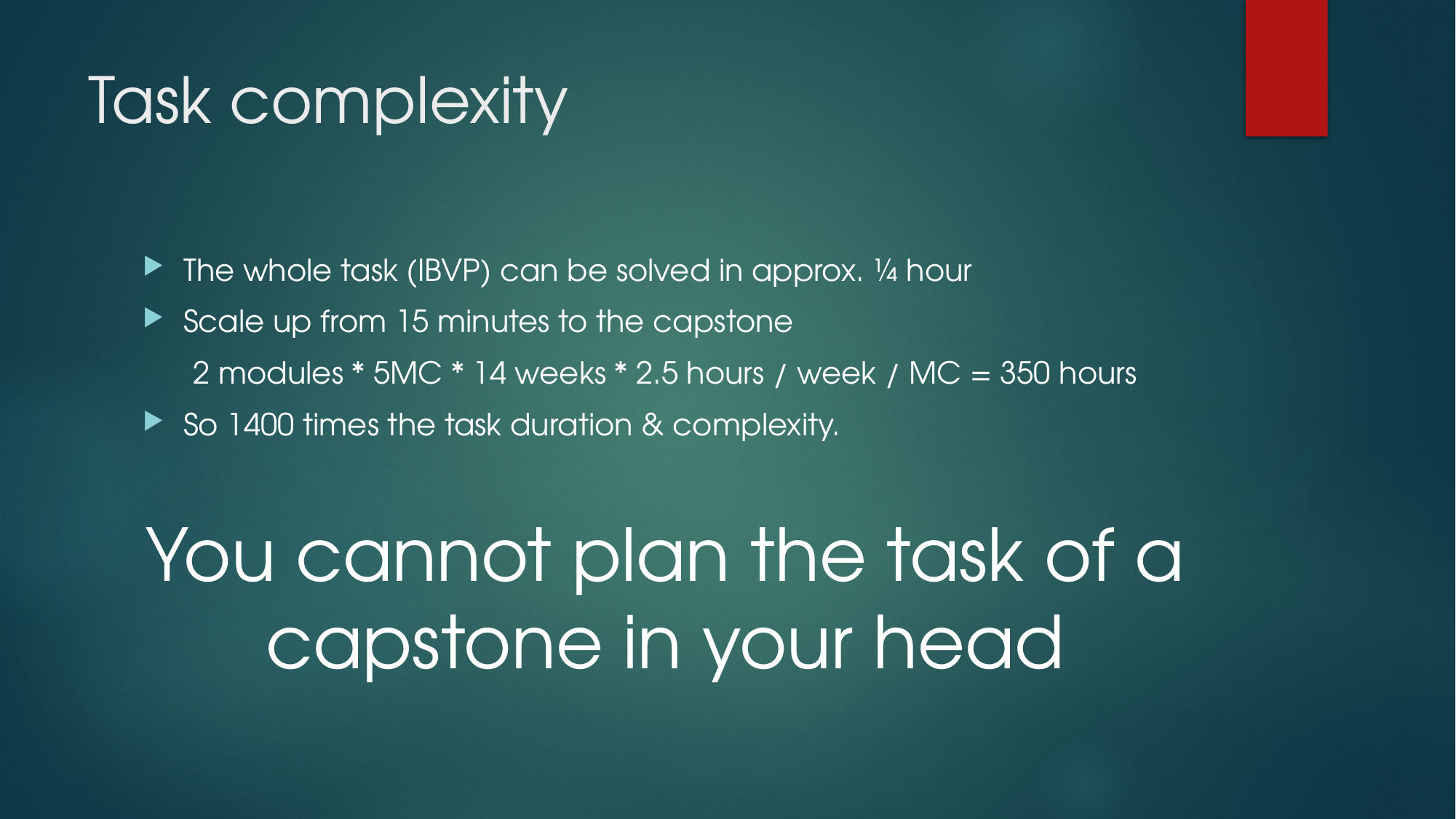

# Task complexity
The whole task (IBVP) can be solved in approx. ¼ hour
Scale up from 15 minutes to the capstone
2 modules * 5MC * 14 weeks * 2.5 hours / week / MC = 350 hours
So 1400 times the task duration & complexity.

You cannot plan the task of a capstone in your head